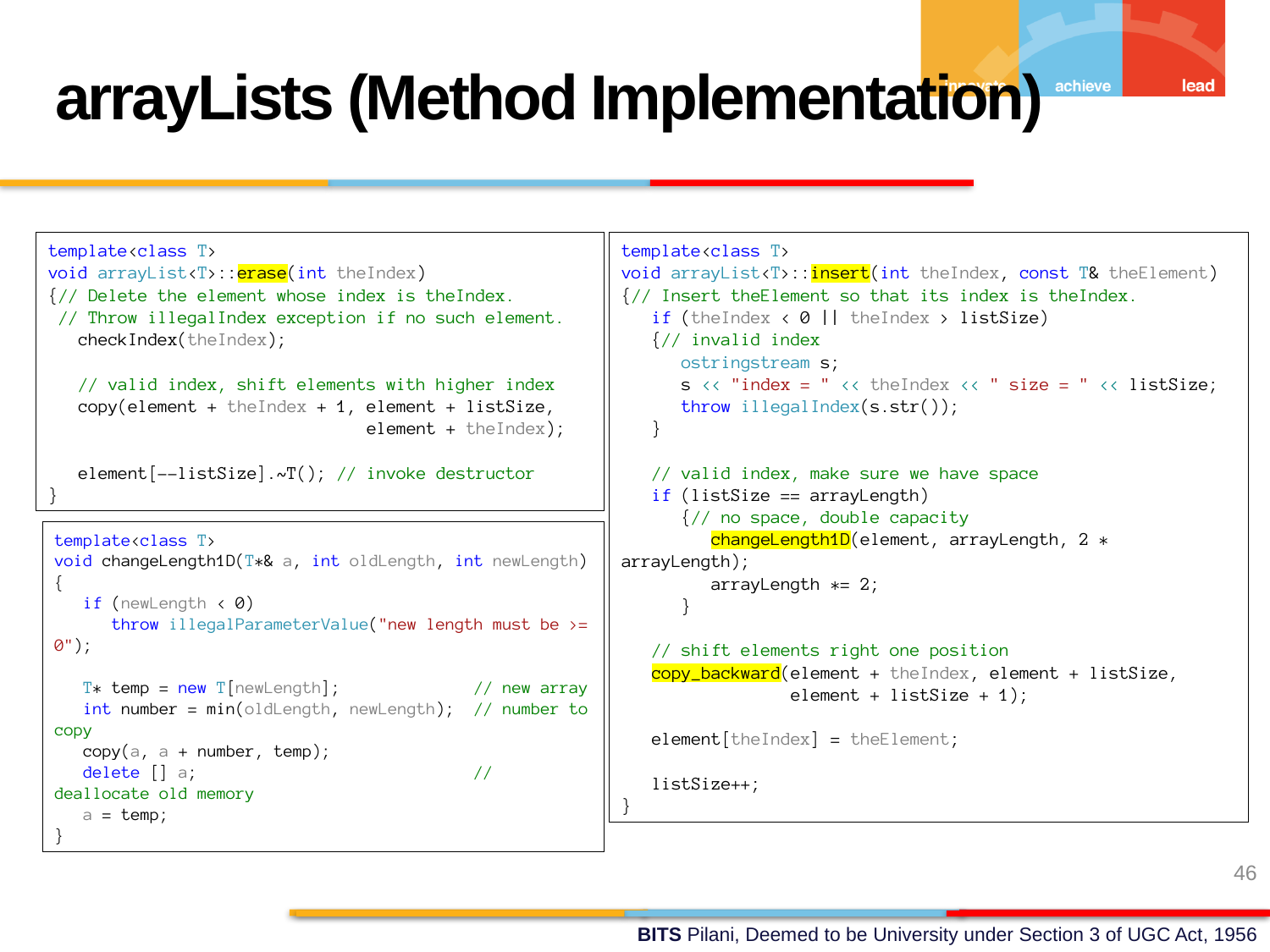

arrayLists (Method Implementation)

template<class T>
void arrayList<T>::erase(int theIndex)
{// Delete the element whose index is theIndex.
 // Throw illegalIndex exception if no such element.
   checkIndex(theIndex);

   // valid index, shift elements with higher index
   copy(element + theIndex + 1, element + listSize,
                                element + theIndex);

   element[--listSize].~T(); // invoke destructor
}
template<class T>
void arrayList<T>::insert(int theIndex, const T& theElement)
{// Insert theElement so that its index is theIndex.
   if (theIndex < 0 || theIndex > listSize)
   {// invalid index
      ostringstream s;
      s << "index = " << theIndex << " size = " << listSize;
      throw illegalIndex(s.str());
   }

   // valid index, make sure we have space
   if (listSize == arrayLength)
      {// no space, double capacity
         changeLength1D(element, arrayLength, 2 * arrayLength);
         arrayLength *= 2;
      }

   // shift elements right one position
   copy_backward(element + theIndex, element + listSize,
                 element + listSize + 1);

   element[theIndex] = theElement;

   listSize++;
}
template<class T>
void changeLength1D(T*& a, int oldLength, int newLength)
{
   if (newLength < 0)
      throw illegalParameterValue("new length must be >= 0");

   T* temp = new T[newLength];              // new array
   int number = min(oldLength, newLength);  // number to copy
   copy(a, a + number, temp);
   delete [] a;                             // deallocate old memory
   a = temp;
}
46